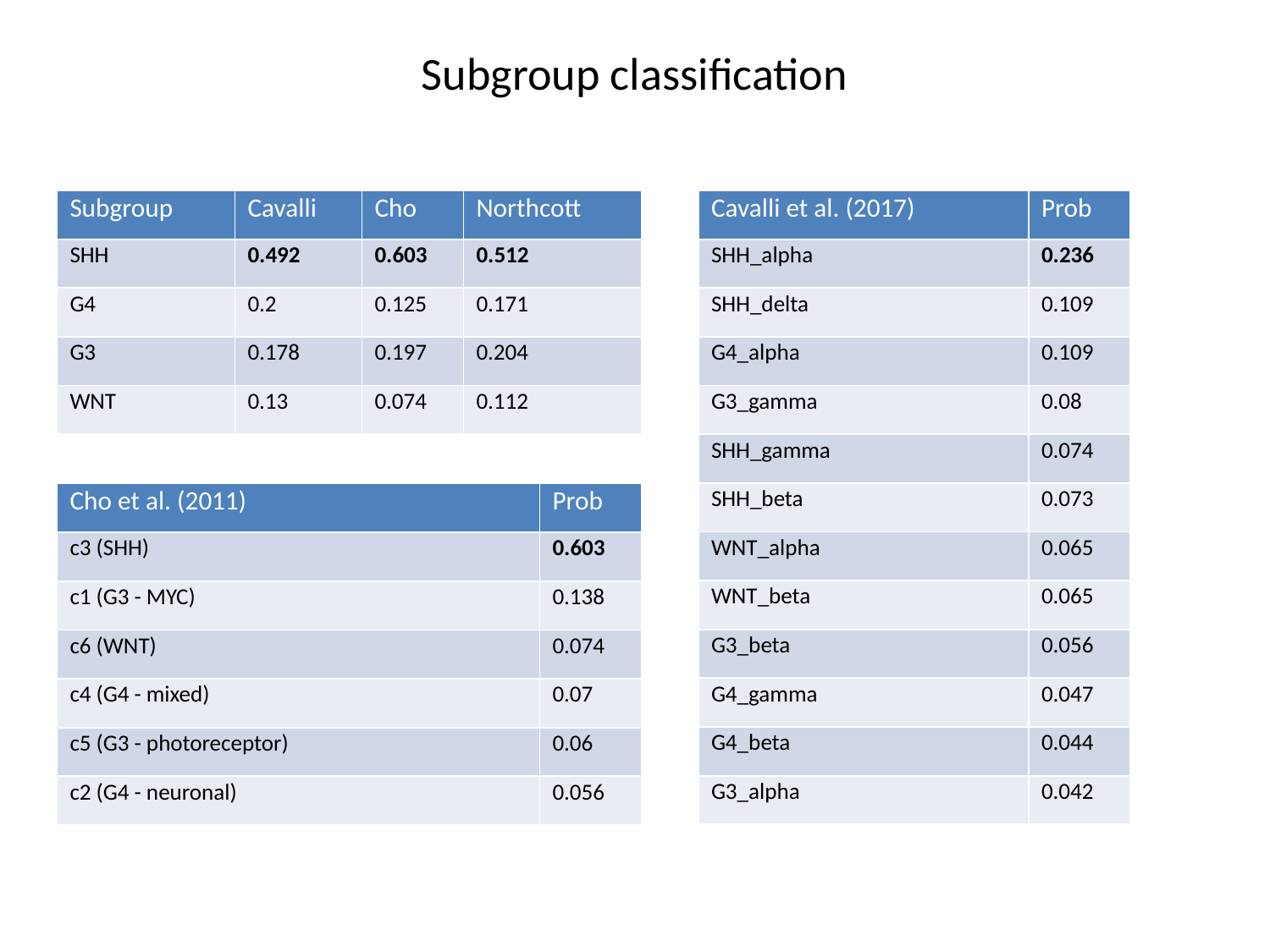

Subgroup classification
| Subgroup | Cavalli | Cho | Northcott |
| --- | --- | --- | --- |
| SHH | 0.492 | 0.603 | 0.512 |
| G4 | 0.2 | 0.125 | 0.171 |
| G3 | 0.178 | 0.197 | 0.204 |
| WNT | 0.13 | 0.074 | 0.112 |
| Cavalli et al. (2017) | Prob |
| --- | --- |
| SHH\_alpha | 0.236 |
| SHH\_delta | 0.109 |
| G4\_alpha | 0.109 |
| G3\_gamma | 0.08 |
| SHH\_gamma | 0.074 |
| SHH\_beta | 0.073 |
| WNT\_alpha | 0.065 |
| WNT\_beta | 0.065 |
| G3\_beta | 0.056 |
| G4\_gamma | 0.047 |
| G4\_beta | 0.044 |
| G3\_alpha | 0.042 |
| Cho et al. (2011) | Prob |
| --- | --- |
| c3 (SHH) | 0.603 |
| c1 (G3 - MYC) | 0.138 |
| c6 (WNT) | 0.074 |
| c4 (G4 - mixed) | 0.07 |
| c5 (G3 - photoreceptor) | 0.06 |
| c2 (G4 - neuronal) | 0.056 |